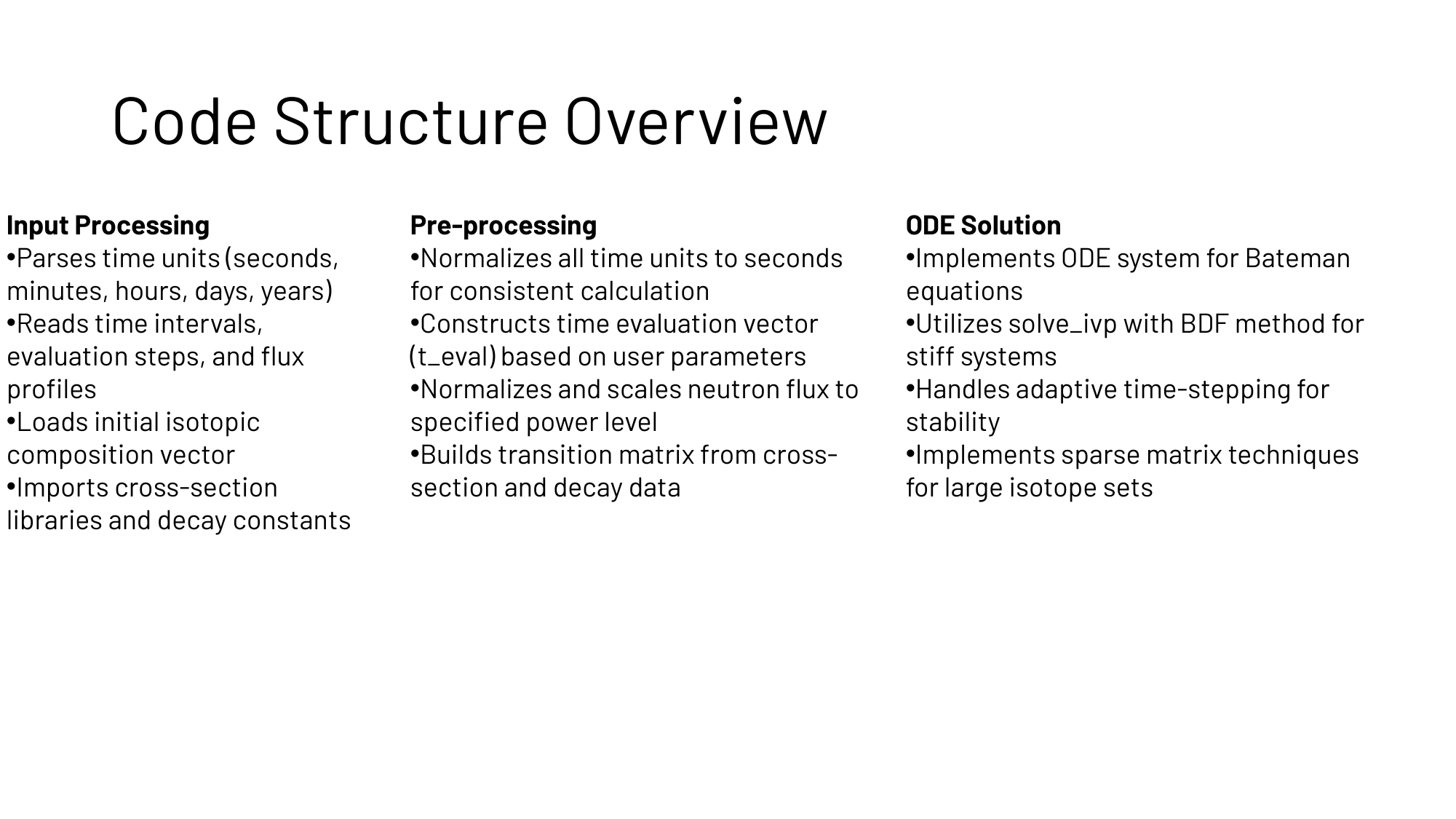

# Code Structure Overview
Input Processing
Parses time units (seconds, minutes, hours, days, years)
Reads time intervals, evaluation steps, and flux profiles
Loads initial isotopic composition vector
Imports cross-section libraries and decay constants
Pre-processing
Normalizes all time units to seconds for consistent calculation
Constructs time evaluation vector (t_eval) based on user parameters
Normalizes and scales neutron flux to specified power level
Builds transition matrix from cross-section and decay data
ODE Solution
Implements ODE system for Bateman equations
Utilizes solve_ivp with BDF method for stiff systems
Handles adaptive time-stepping for stability
Implements sparse matrix techniques for large isotope sets